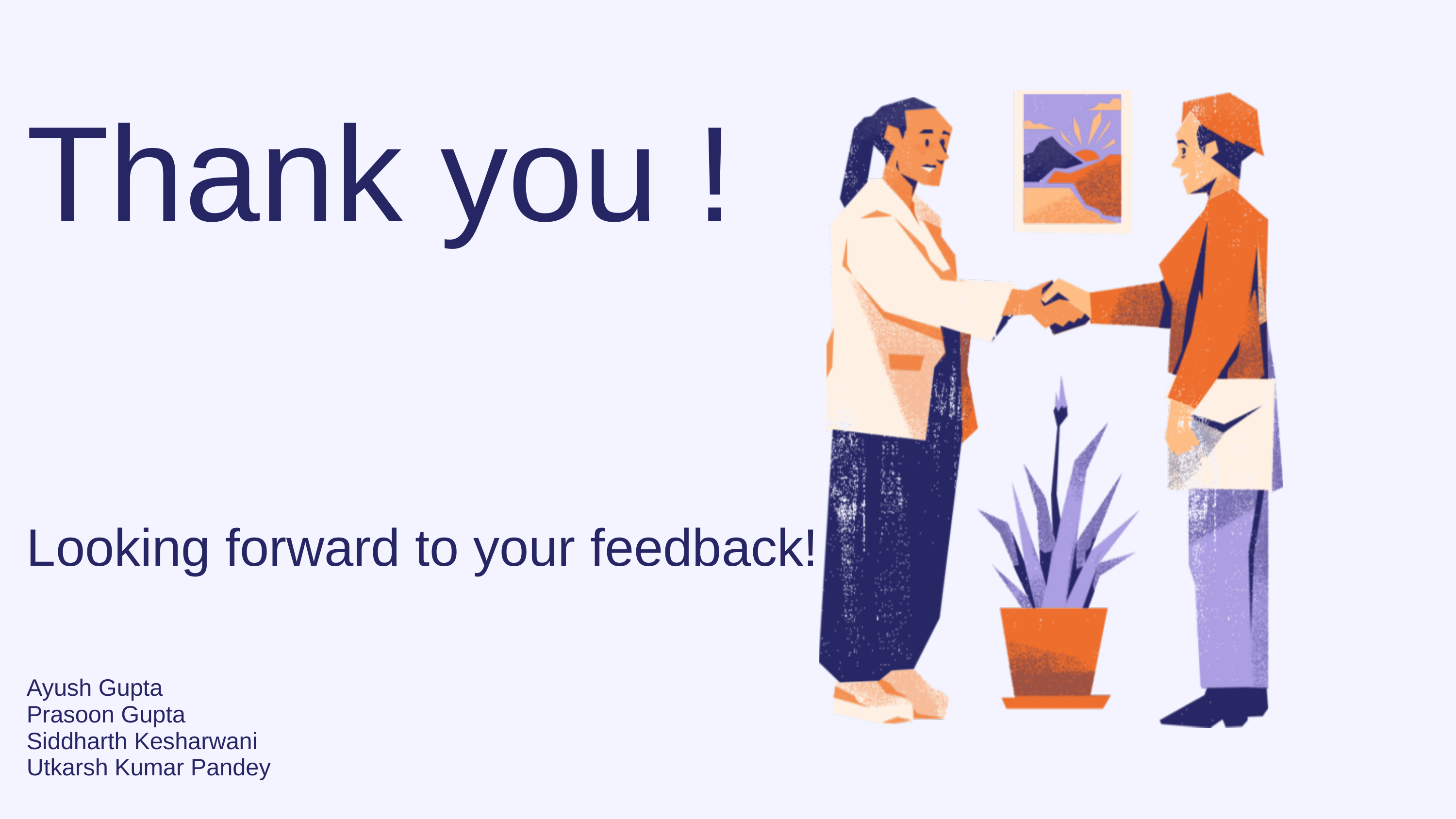

Thank you !

Looking forward to your feedback!
Ayush Gupta
Prasoon Gupta
Siddharth Kesharwani
Utkarsh Kumar Pandey